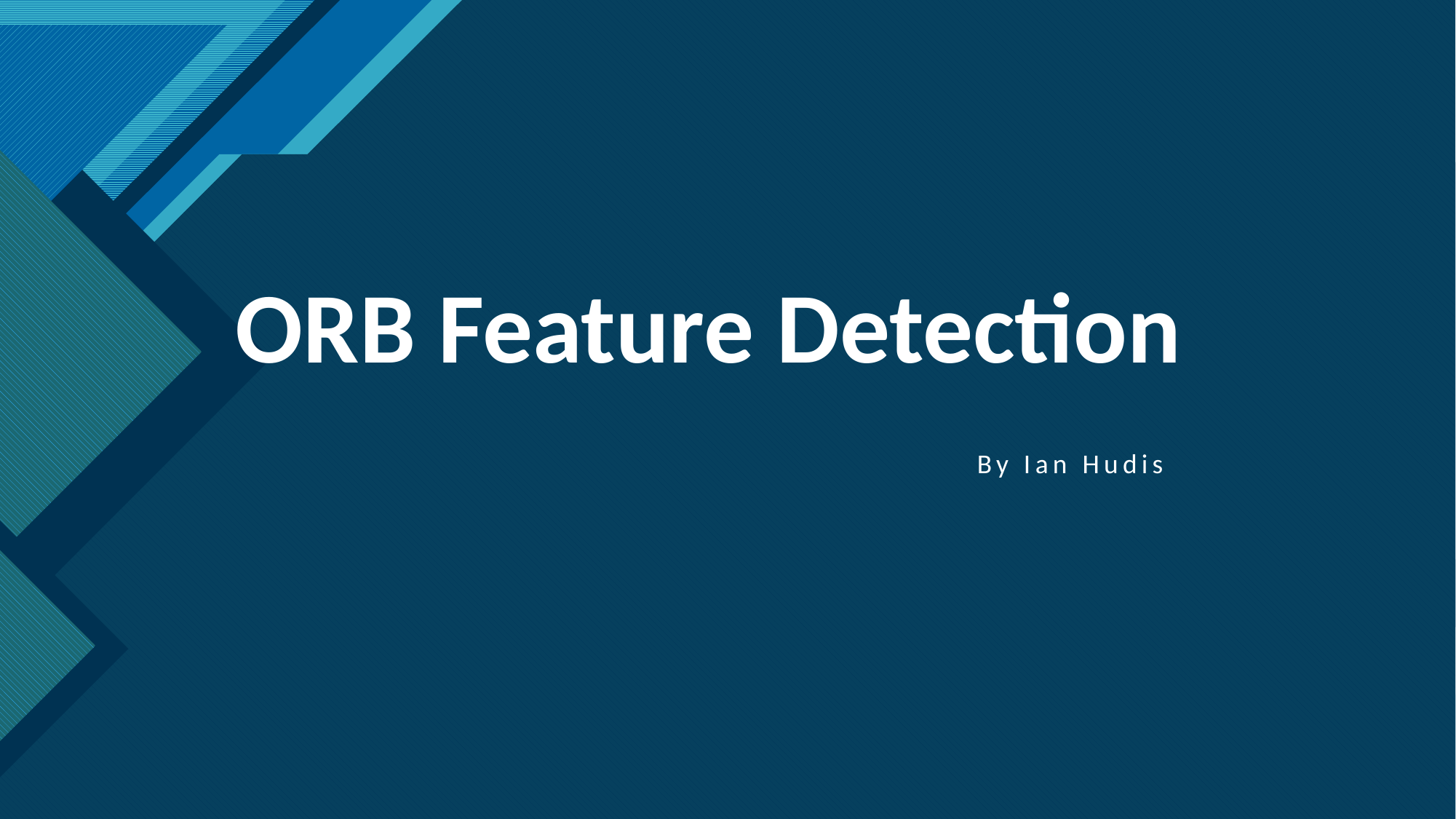

# ORB Feature Detection
By Ian Hudis